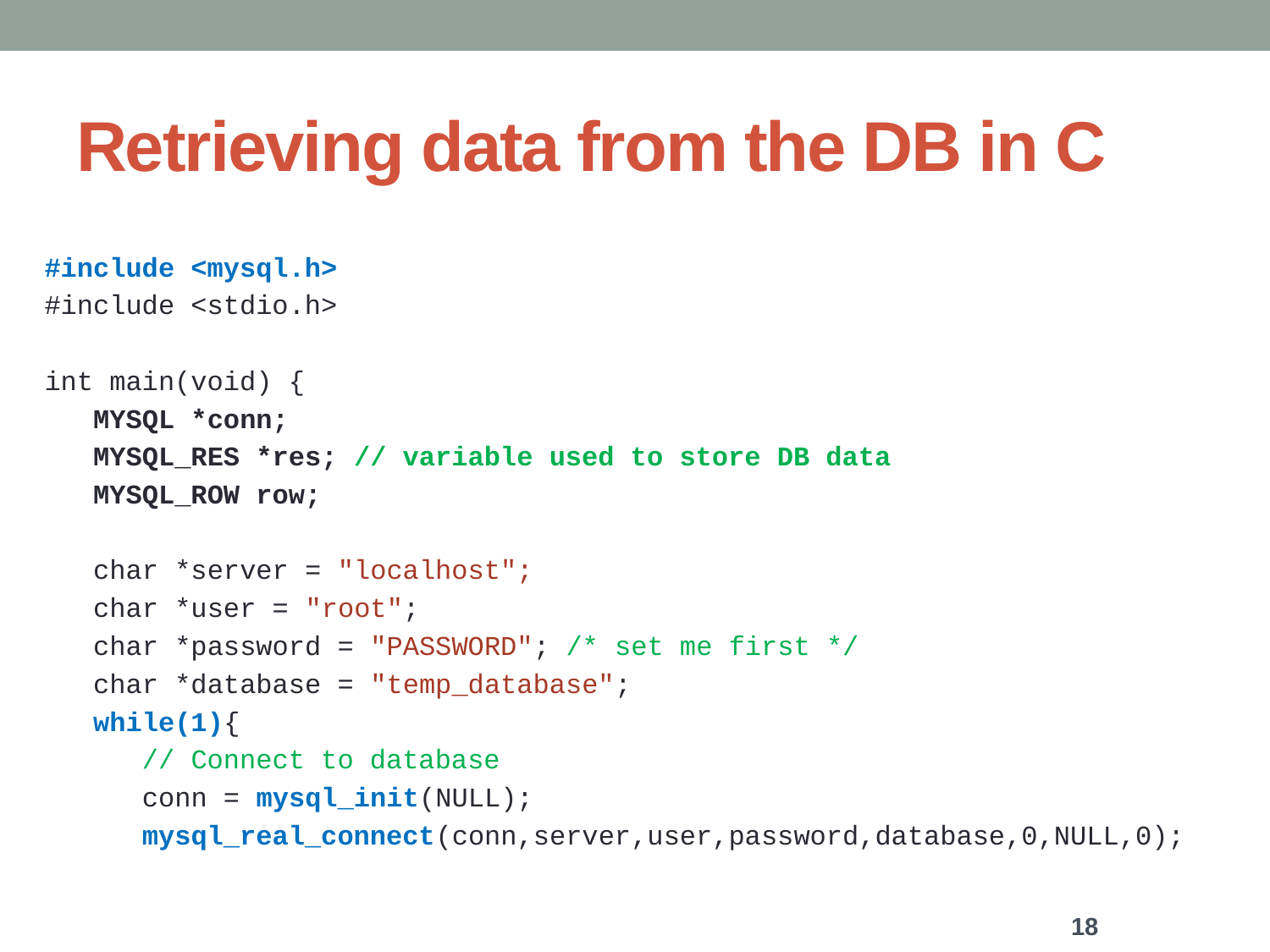

# Retrieving data from the DB in C

#include <mysql.h>
#include <stdio.h>

int main(void) {
   MYSQL *conn;
   MYSQL_RES *res; // variable used to store DB data
   MYSQL_ROW row;

   char *server = "localhost";
   char *user = "root";
   char *password = "PASSWORD"; /* set me first */
   char *database = "temp_database";
   while(1){
      // Connect to database
      conn = mysql_init(NULL);
      mysql_real_connect(conn,server,user,password,database,0,NULL,0);

18